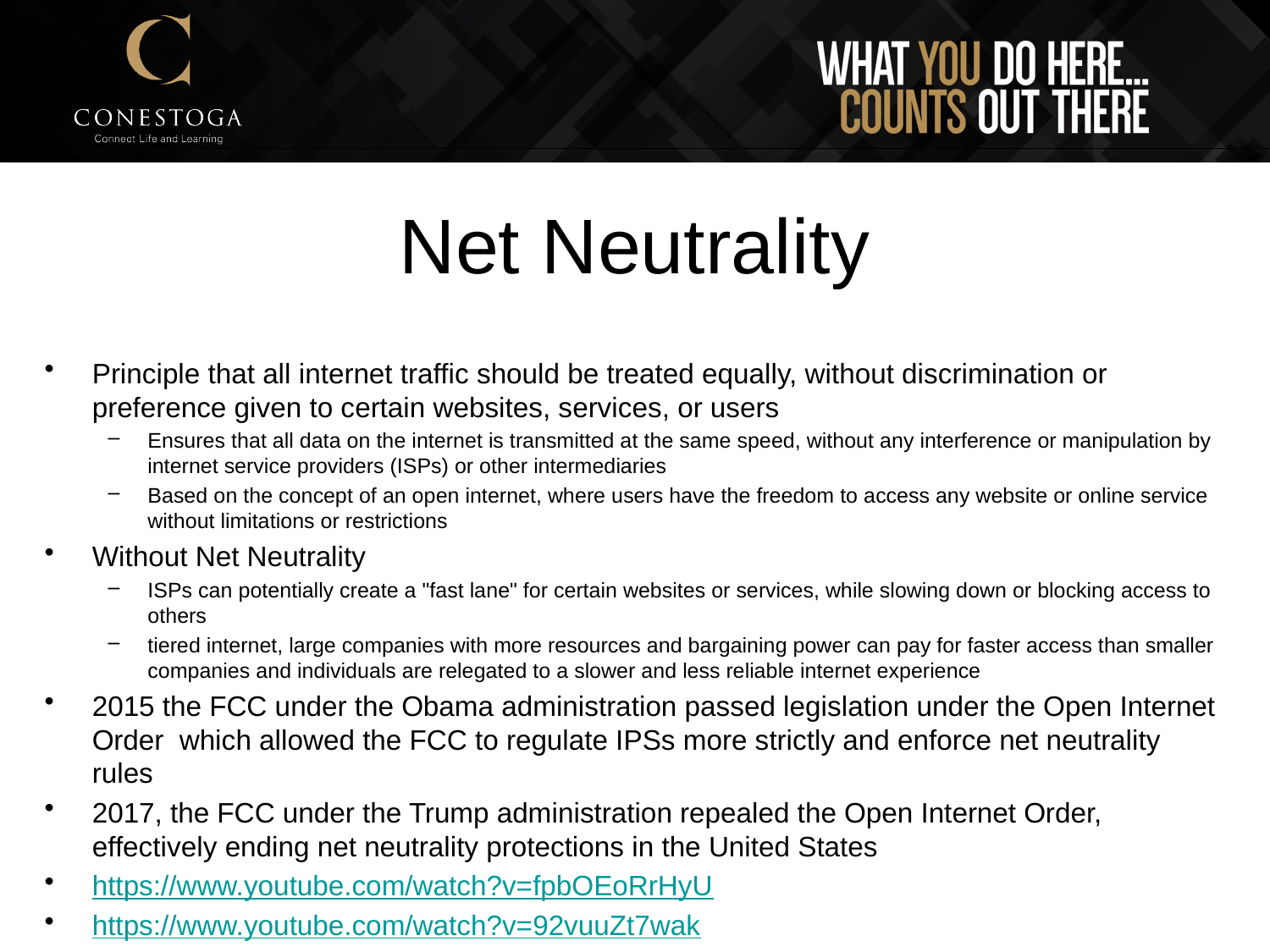

Net Neutrality
Principle that all internet traffic should be treated equally, without discrimination or preference given to certain websites, services, or users
Ensures that all data on the internet is transmitted at the same speed, without any interference or manipulation by internet service providers (ISPs) or other intermediaries
Based on the concept of an open internet, where users have the freedom to access any website or online service without limitations or restrictions
Without Net Neutrality
ISPs can potentially create a "fast lane" for certain websites or services, while slowing down or blocking access to others
tiered internet, large companies with more resources and bargaining power can pay for faster access than smaller companies and individuals are relegated to a slower and less reliable internet experience
2015 the FCC under the Obama administration passed legislation under the Open Internet Order  which allowed the FCC to regulate IPSs more strictly and enforce net neutrality rules
2017, the FCC under the Trump administration repealed the Open Internet Order, effectively ending net neutrality protections in the United States
https://www.youtube.com/watch?v=fpbOEoRrHyU
https://www.youtube.com/watch?v=92vuuZt7wak